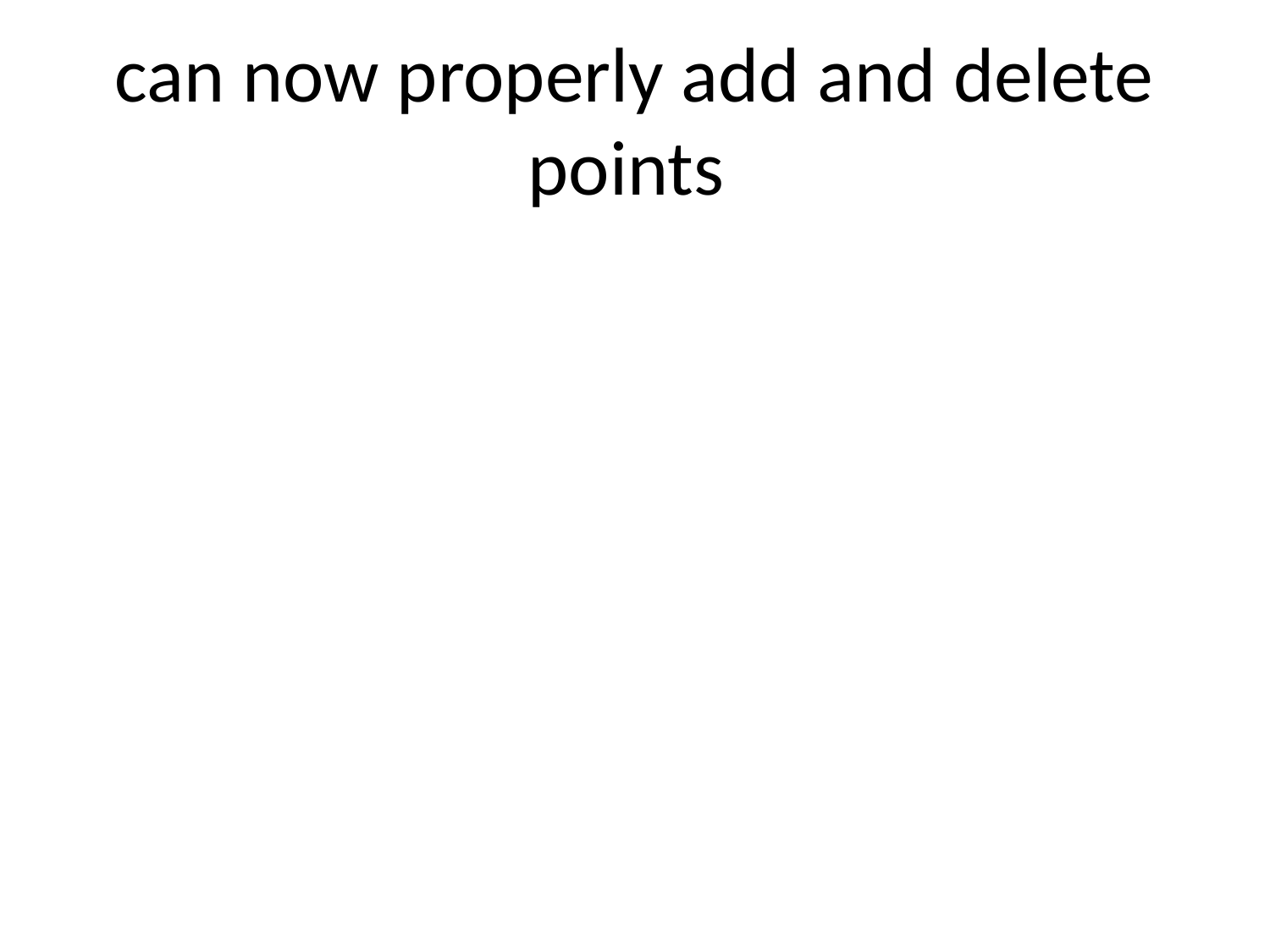

# can now properly add and delete points